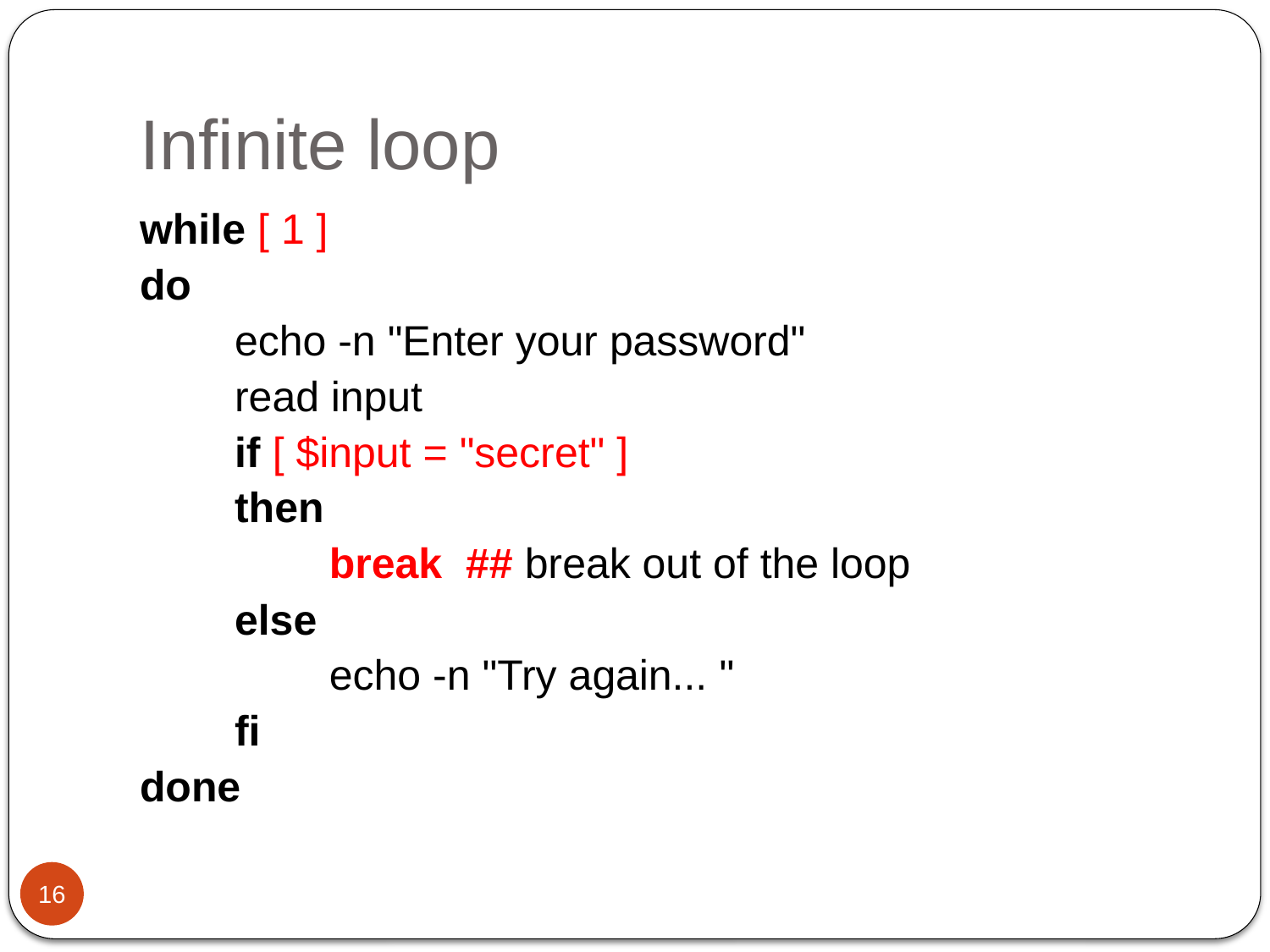

# Infinite loop
while [ 1 ]
do
        echo -n "Enter your password"
        read input
        if [ $input = "secret" ]
        then
                break  ## break out of the loop
        else
                echo -n "Try again... "
        fi
done

16